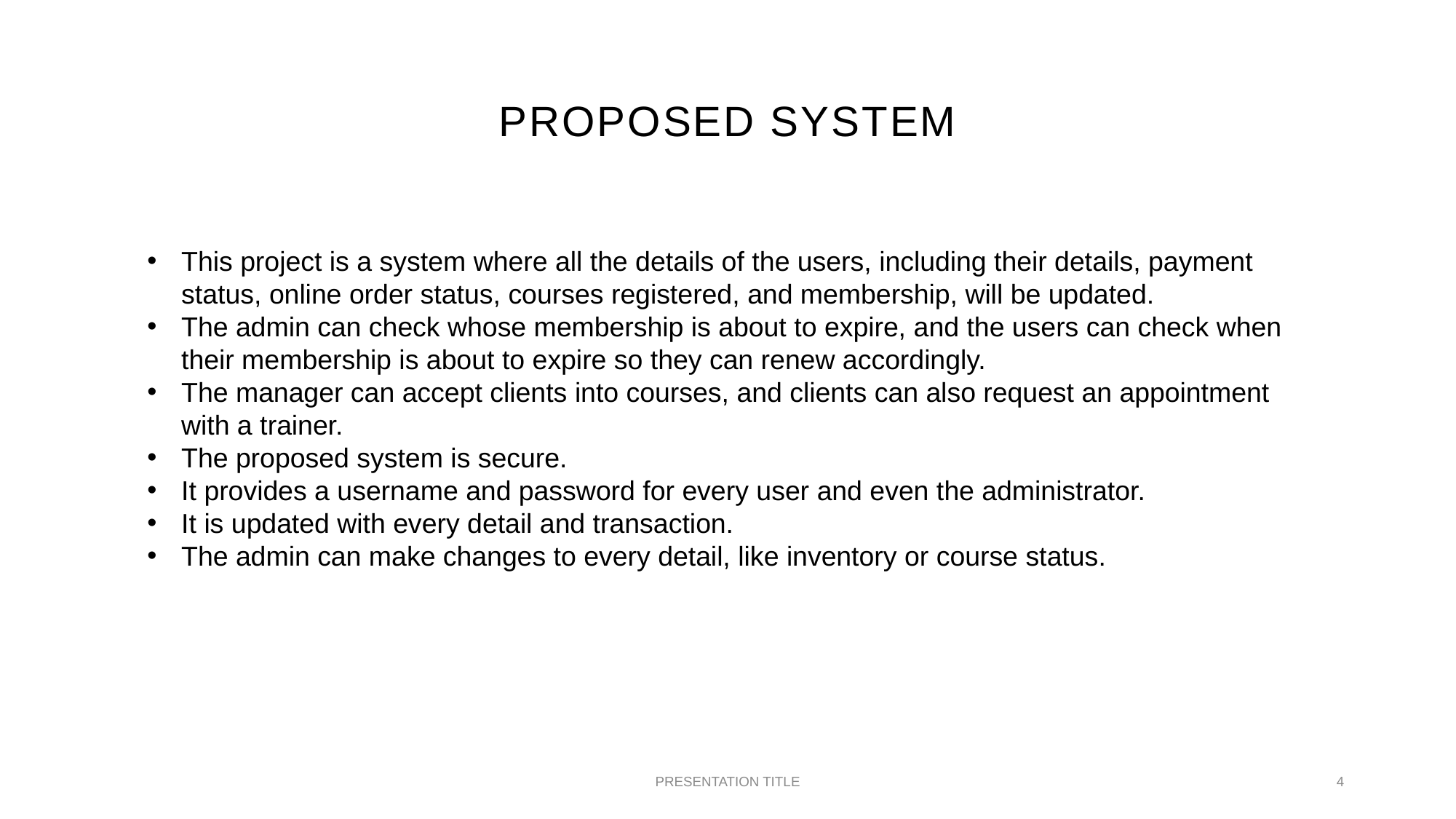

# Proposed System
This project is a system where all the details of the users, including their details, payment status, online order status, courses registered, and membership, will be updated.
The admin can check whose membership is about to expire, and the users can check when their membership is about to expire so they can renew accordingly.
The manager can accept clients into courses, and clients can also request an appointment with a trainer.
The proposed system is secure.
It provides a username and password for every user and even the administrator.
It is updated with every detail and transaction.
The admin can make changes to every detail, like inventory or course status.
PRESENTATION TITLE
4